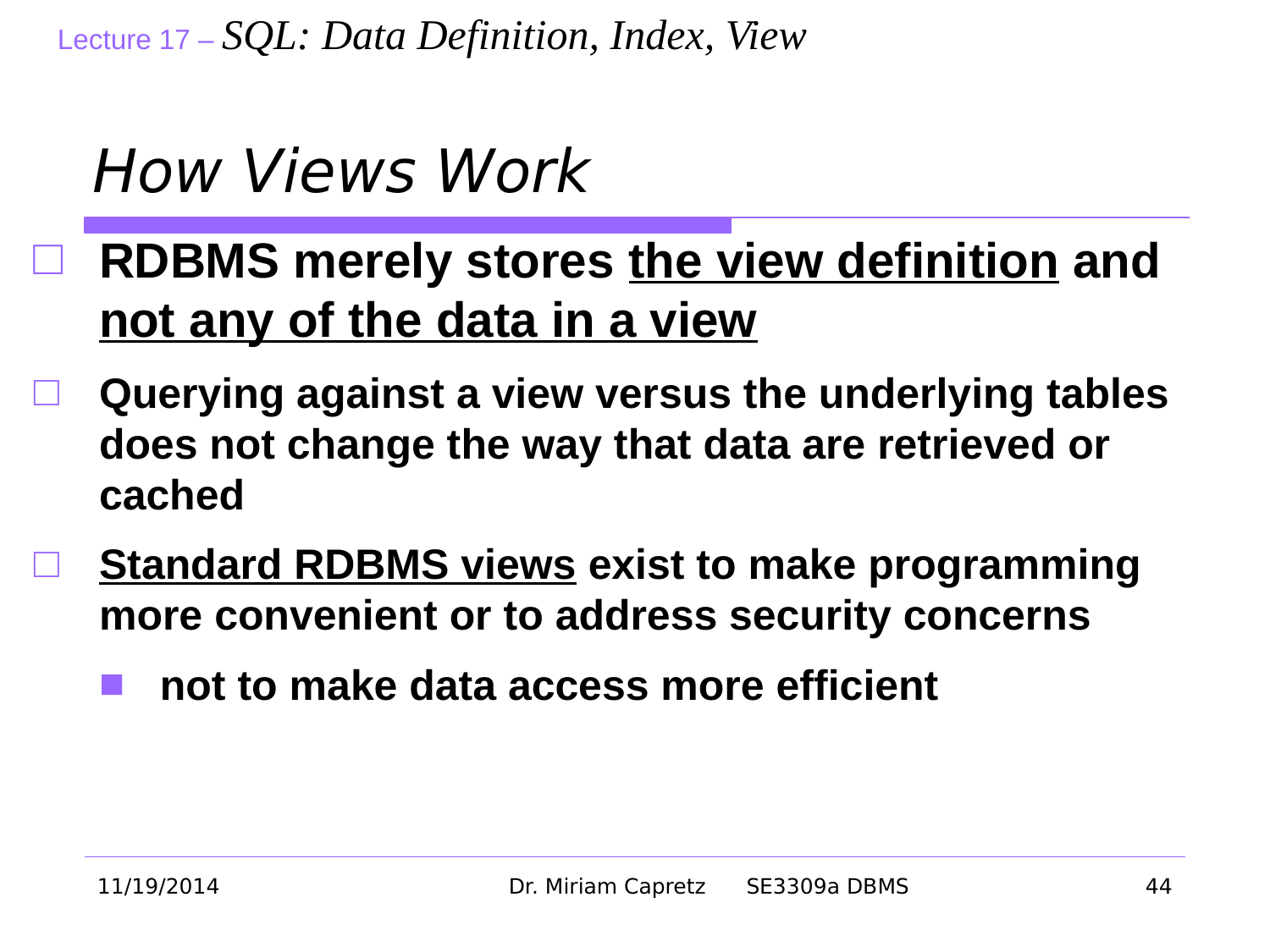

# How Views Work
RDBMS merely stores the view definition and not any of the data in a view
Querying against a view versus the underlying tables does not change the way that data are retrieved or cached
Standard RDBMS views exist to make programming more convenient or to address security concerns
not to make data access more efficient
11/19/2014
Dr. Miriam Capretz      SE3309a DBMS
44